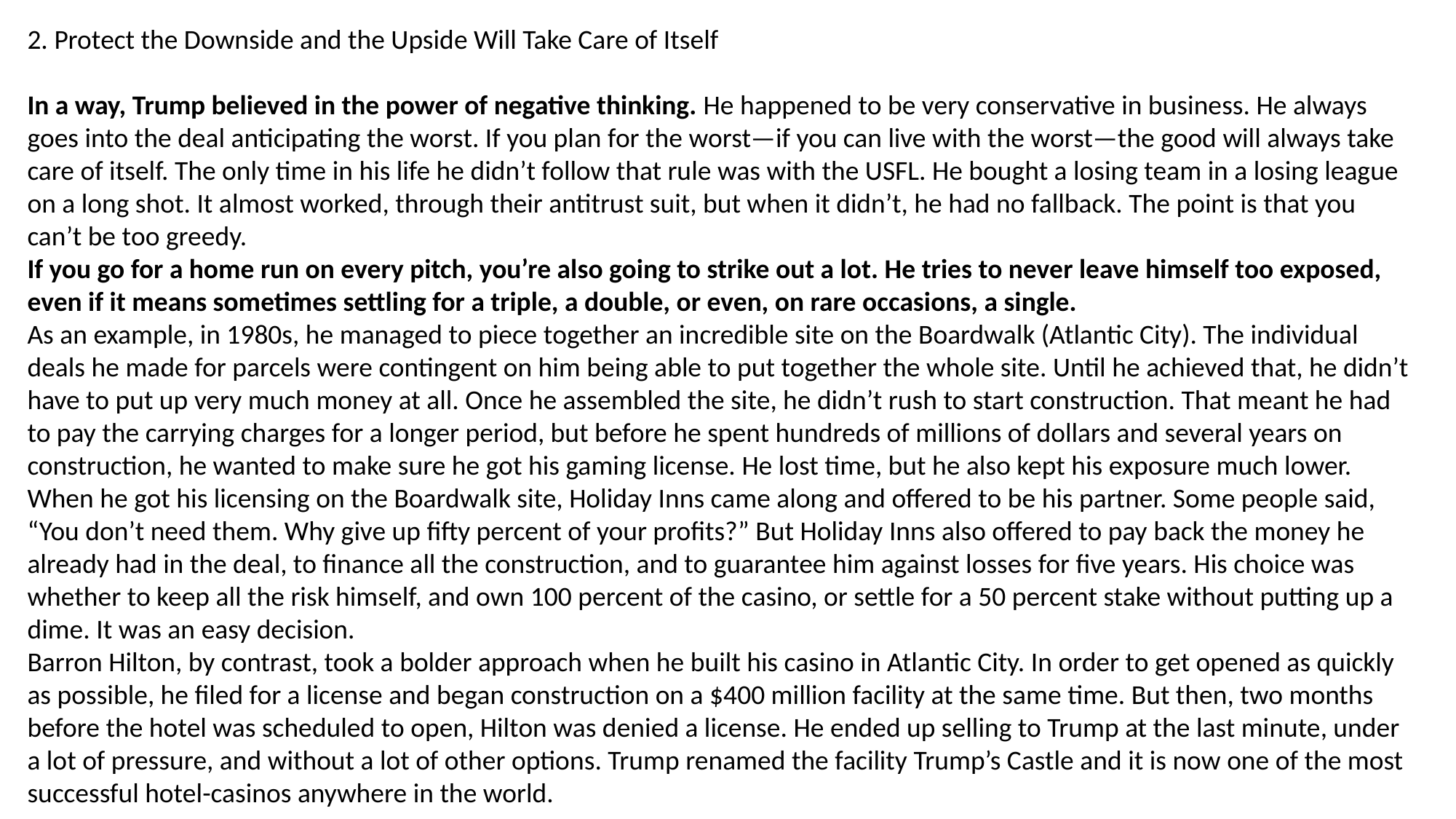

2. Protect the Downside and the Upside Will Take Care of Itself

In a way, Trump believed in the power of negative thinking. He happened to be very conservative in business. He always goes into the deal anticipating the worst. If you plan for the worst—if you can live with the worst—the good will always take care of itself. The only time in his life he didn’t follow that rule was with the USFL. He bought a losing team in a losing league on a long shot. It almost worked, through their antitrust suit, but when it didn’t, he had no fallback. The point is that you can’t be too greedy.
If you go for a home run on every pitch, you’re also going to strike out a lot. He tries to never leave himself too exposed, even if it means sometimes settling for a triple, a double, or even, on rare occasions, a single.
As an example, in 1980s, he managed to piece together an incredible site on the Boardwalk (Atlantic City). The individual deals he made for parcels were contingent on him being able to put together the whole site. Until he achieved that, he didn’t have to put up very much money at all. Once he assembled the site, he didn’t rush to start construction. That meant he had to pay the carrying charges for a longer period, but before he spent hundreds of millions of dollars and several years on construction, he wanted to make sure he got his gaming license. He lost time, but he also kept his exposure much lower.
When he got his licensing on the Boardwalk site, Holiday Inns came along and offered to be his partner. Some people said, “You don’t need them. Why give up fifty percent of your profits?” But Holiday Inns also offered to pay back the money he already had in the deal, to finance all the construction, and to guarantee him against losses for five years. His choice was whether to keep all the risk himself, and own 100 percent of the casino, or settle for a 50 percent stake without putting up a dime. It was an easy decision.
Barron Hilton, by contrast, took a bolder approach when he built his casino in Atlantic City. In order to get opened as quickly as possible, he filed for a license and began construction on a $400 million facility at the same time. But then, two months before the hotel was scheduled to open, Hilton was denied a license. He ended up selling to Trump at the last minute, under a lot of pressure, and without a lot of other options. Trump renamed the facility Trump’s Castle and it is now one of the most successful hotel-casinos anywhere in the world.